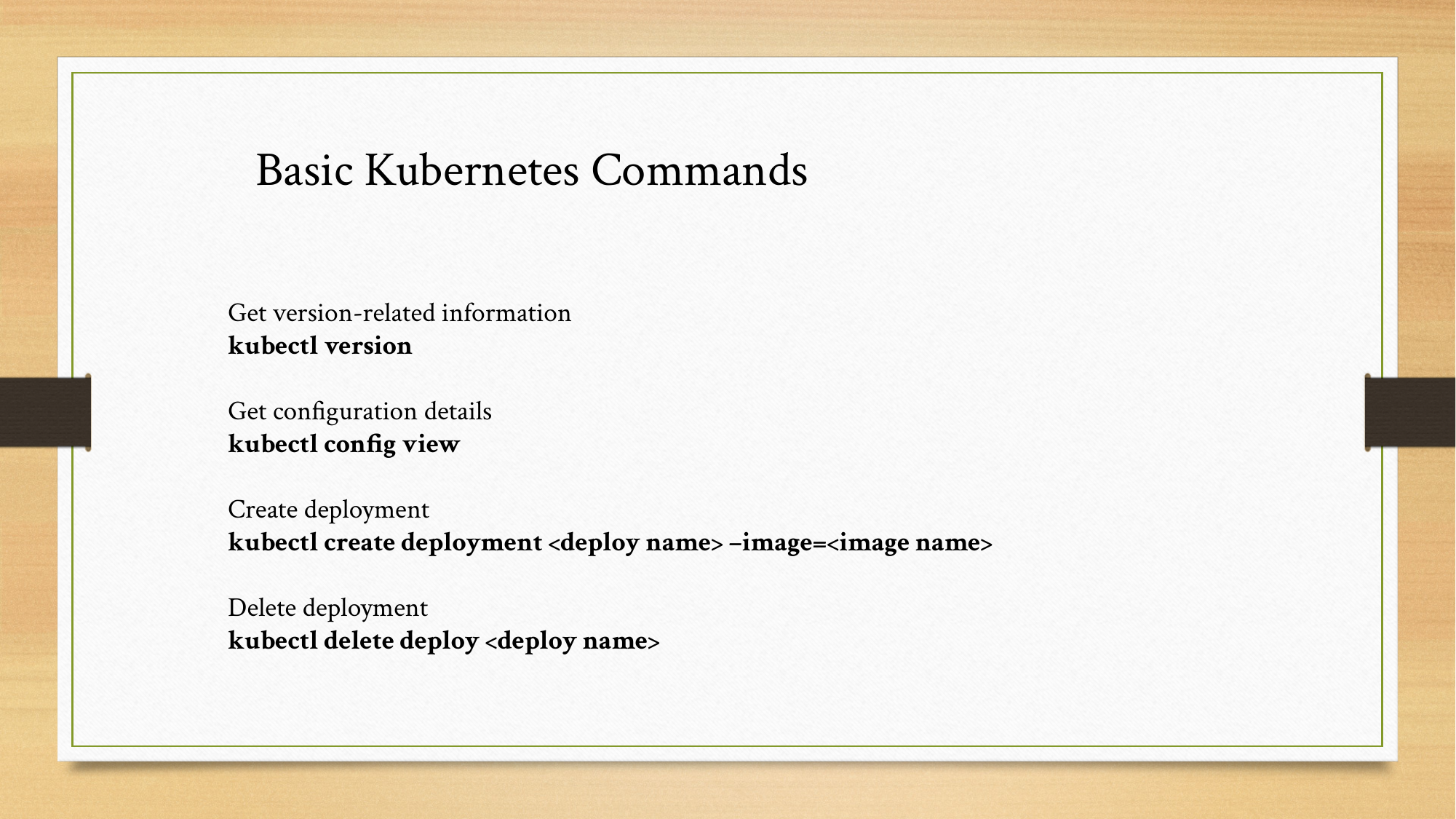

Basic Kubernetes Commands

Get version-related information
kubectl version

Get configuration details
kubectl config view

Create deployment
kubectl create deployment <deploy name> –image=<image name>

Delete deployment
kubectl delete deploy <deploy name>